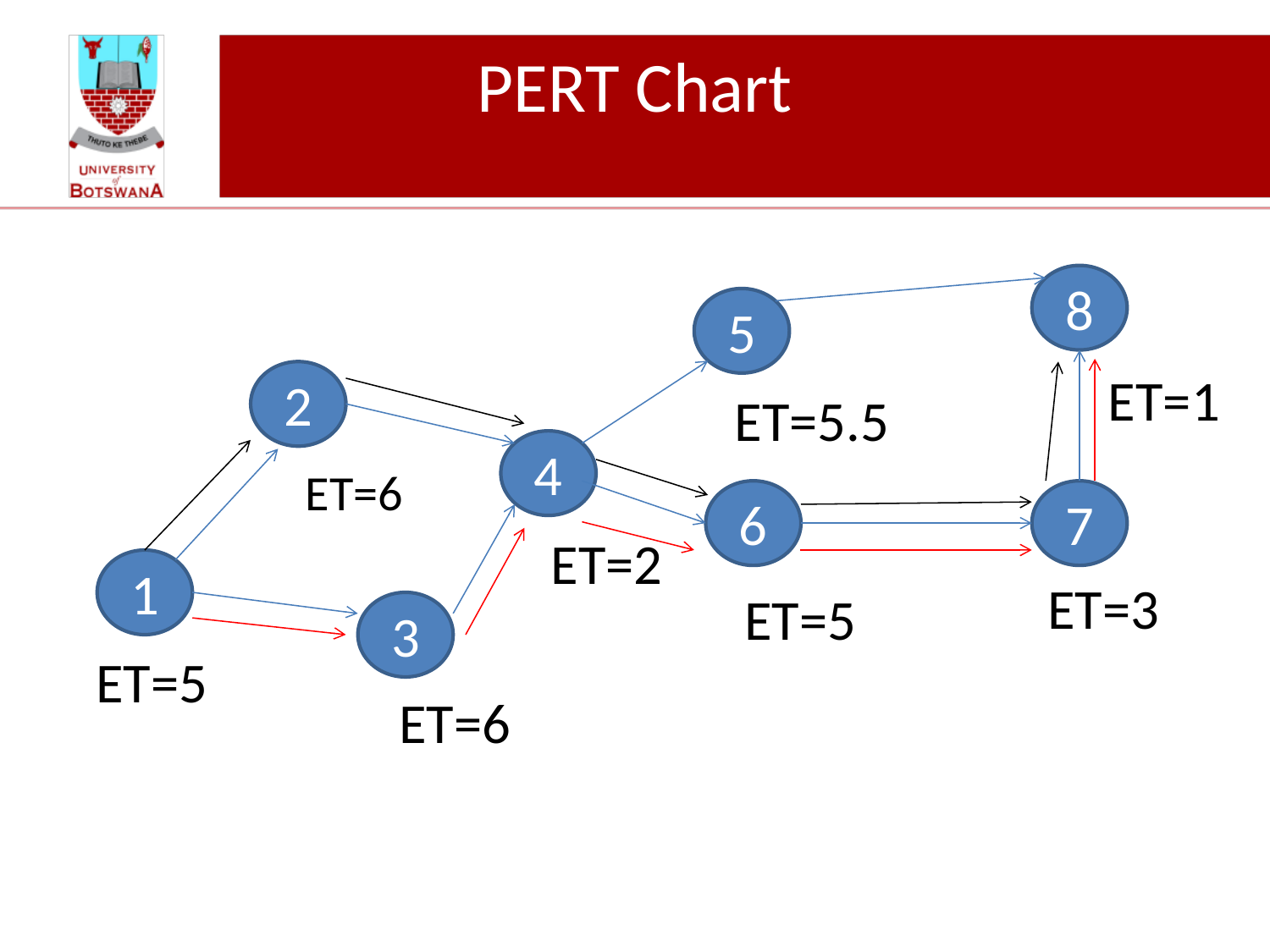

# PERT Chart

8
5
ET=1
2
ET=5.5
4
ET=6
6
7
ET=2
1
ET=3
ET=5
3
ET=5
ET=6